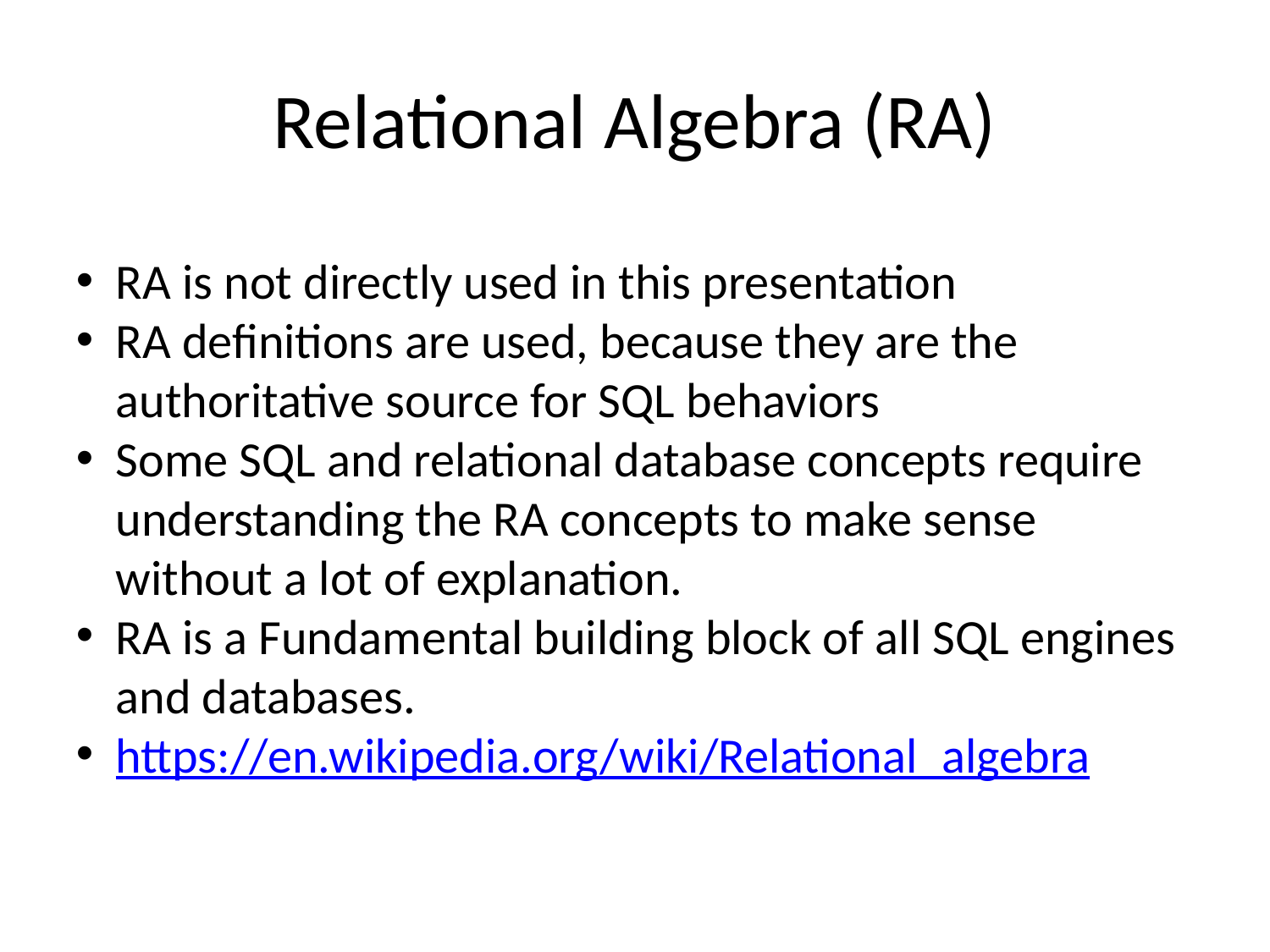

# Relational Algebra (RA)
RA is not directly used in this presentation
RA definitions are used, because they are the authoritative source for SQL behaviors
Some SQL and relational database concepts require understanding the RA concepts to make sense without a lot of explanation.
RA is a Fundamental building block of all SQL engines and databases.
https://en.wikipedia.org/wiki/Relational_algebra